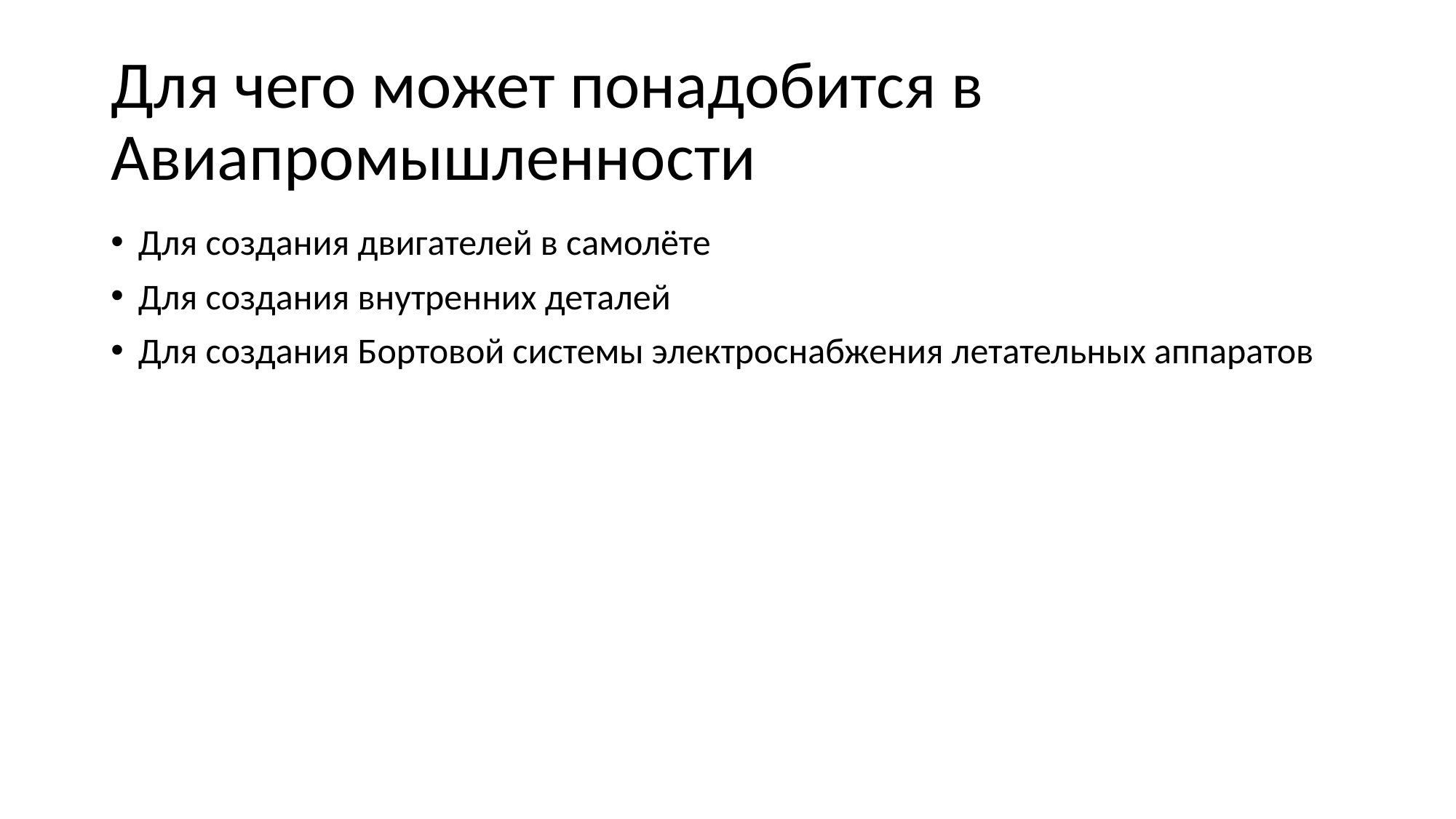

# Для чего может понадобится в Авиапромышленности
Для создания двигателей в самолёте
Для создания внутренних деталей
Для создания Бортовой системы электроснабжения летательных аппаратов